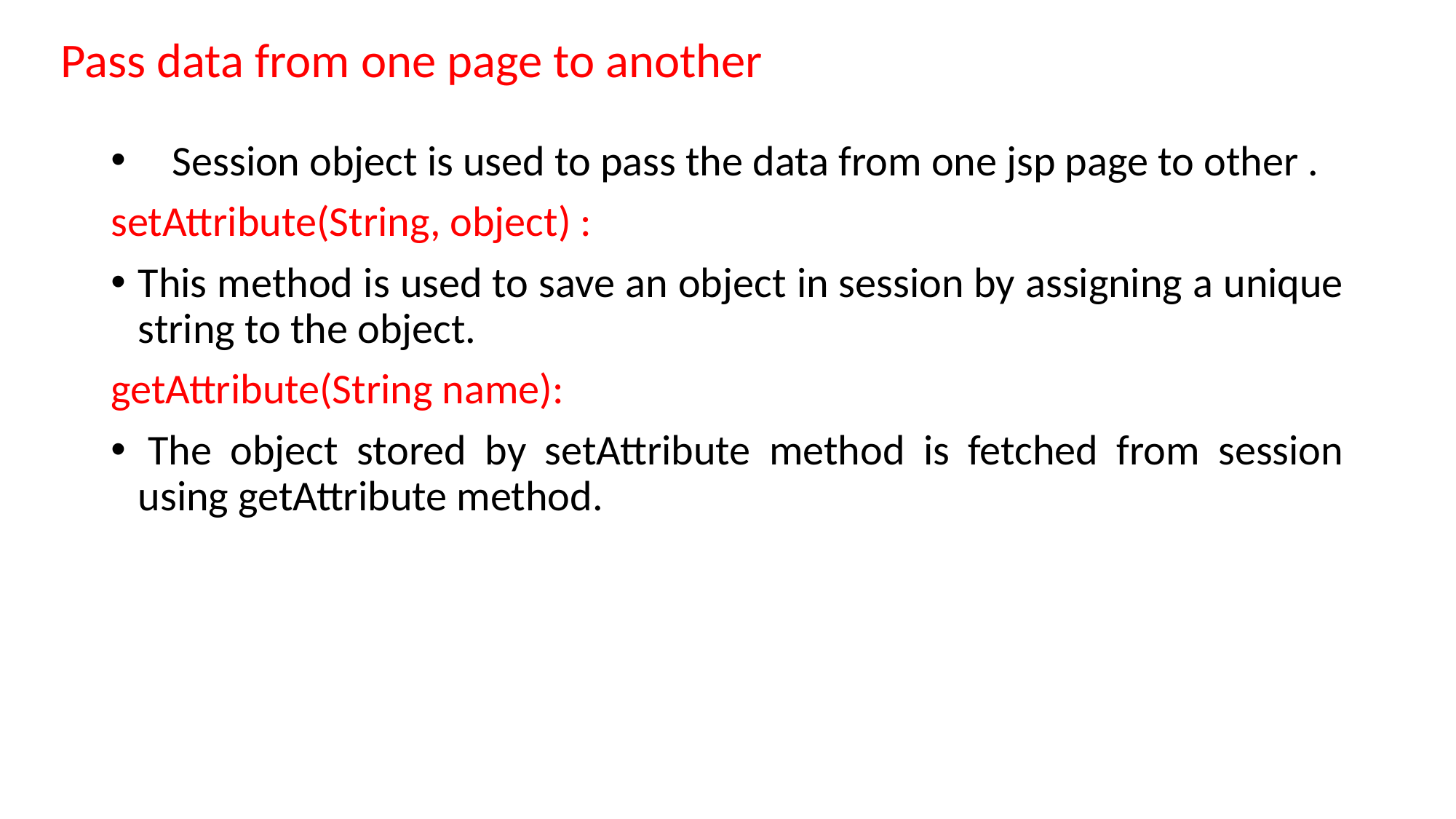

# Pass data from one page to another

Session object is used to pass the data from one jsp page to other .
setAttribute(String, object) :
This method is used to save an object in session by assigning a unique string to the object.
getAttribute(String name):
 The object stored by setAttribute method is fetched from session using getAttribute method.